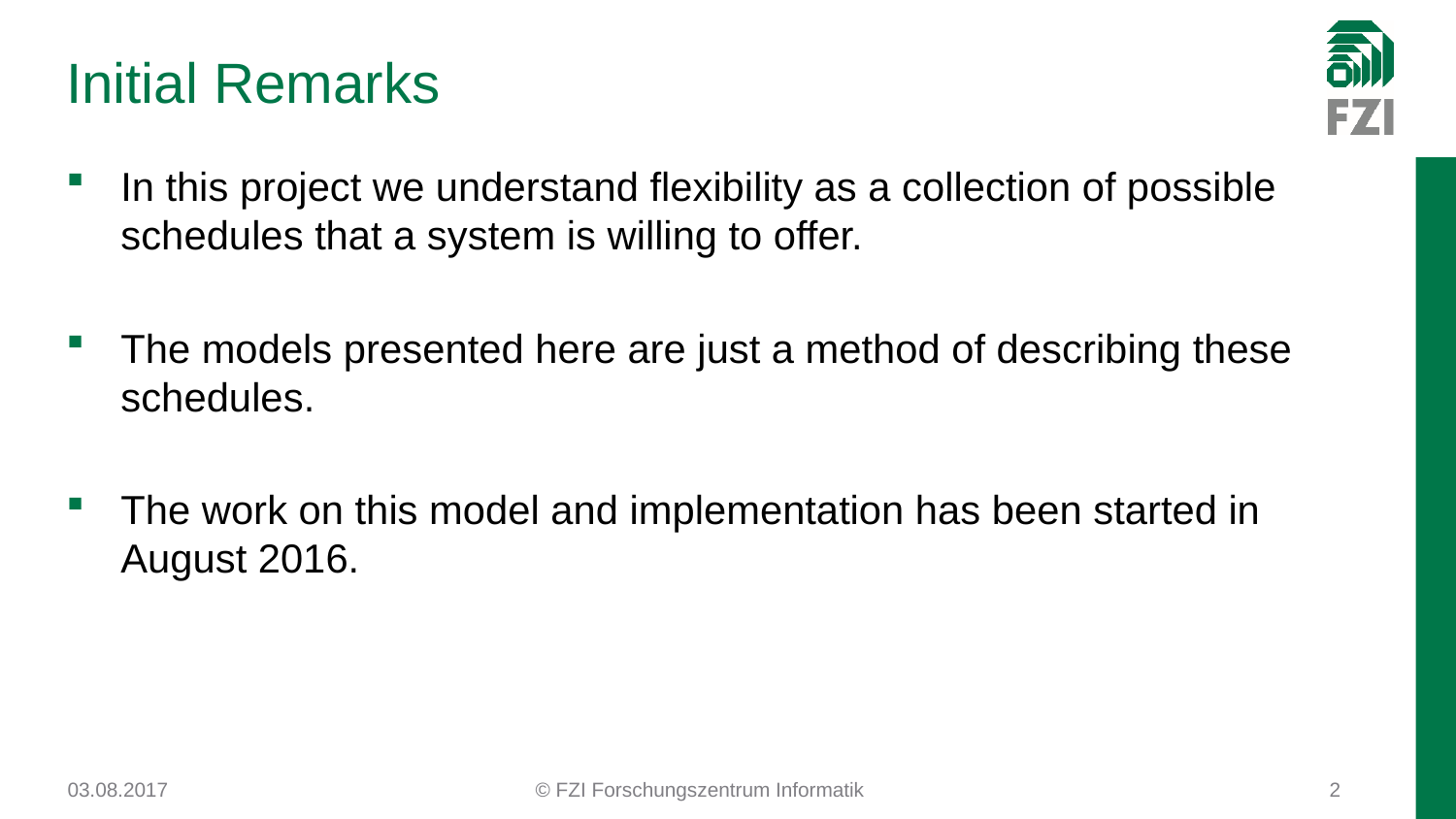

# Initial Remarks
In this project we understand flexibility as a collection of possible schedules that a system is willing to offer.

The models presented here are just a method of describing these schedules.

The work on this model and implementation has been started in August 2016.
03.08.2017
© FZI Forschungszentrum Informatik
2